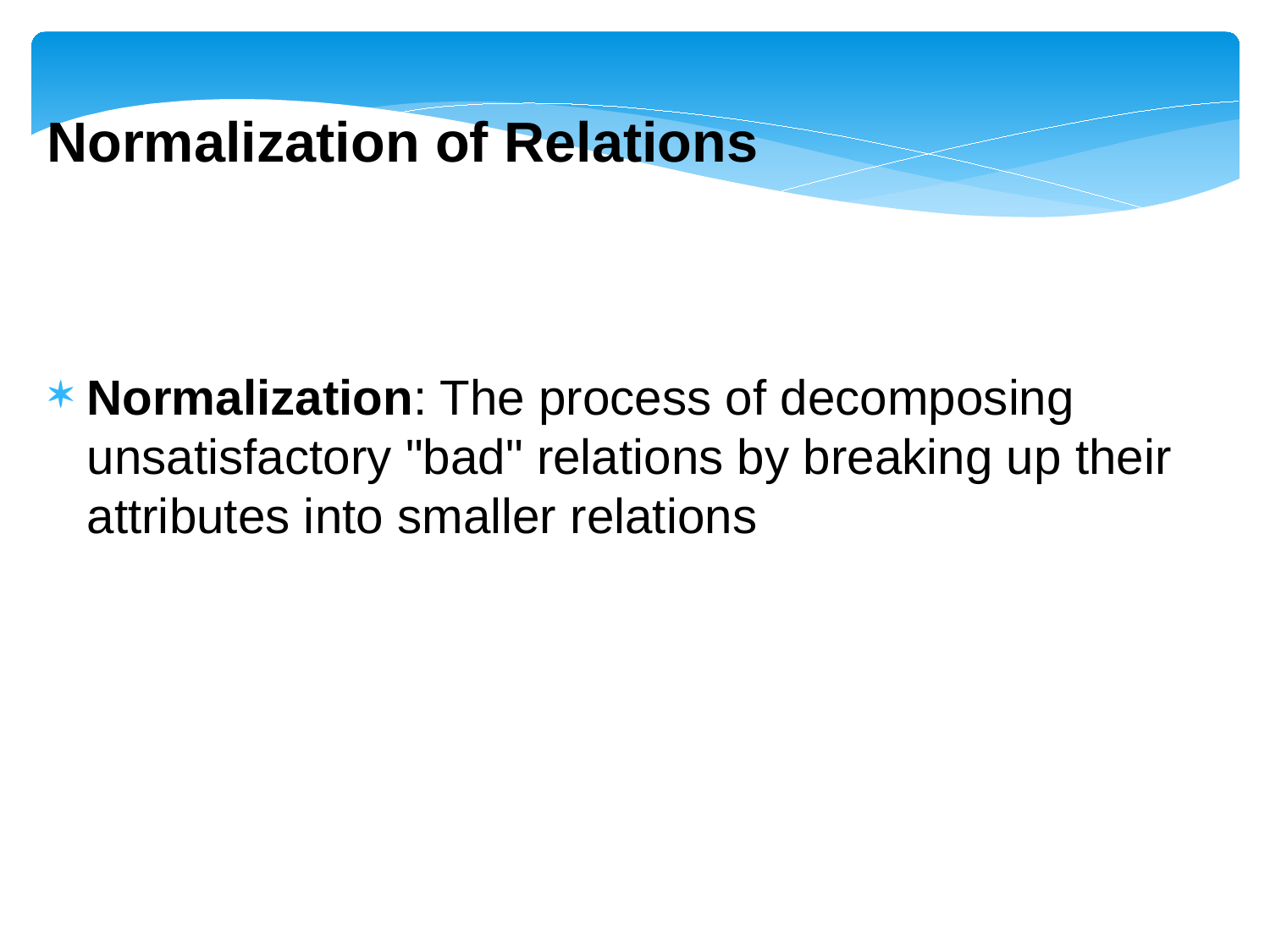

Normalization of Relations
Normalization: The process of decomposing unsatisfactory "bad" relations by breaking up their attributes into smaller relations